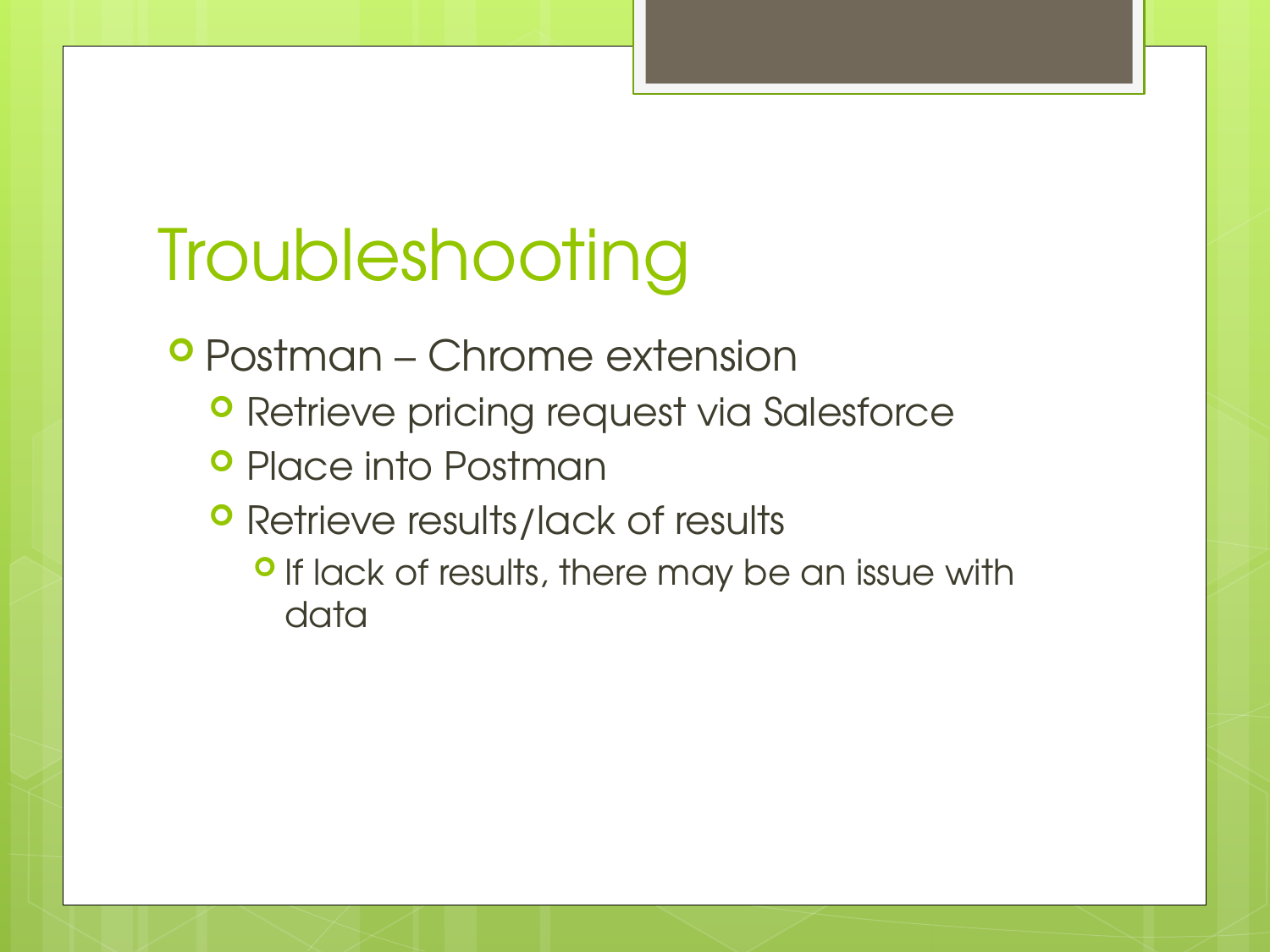

# Troubleshooting
Postman – Chrome extension
Retrieve pricing request via Salesforce
Place into Postman
Retrieve results/lack of results
If lack of results, there may be an issue with data